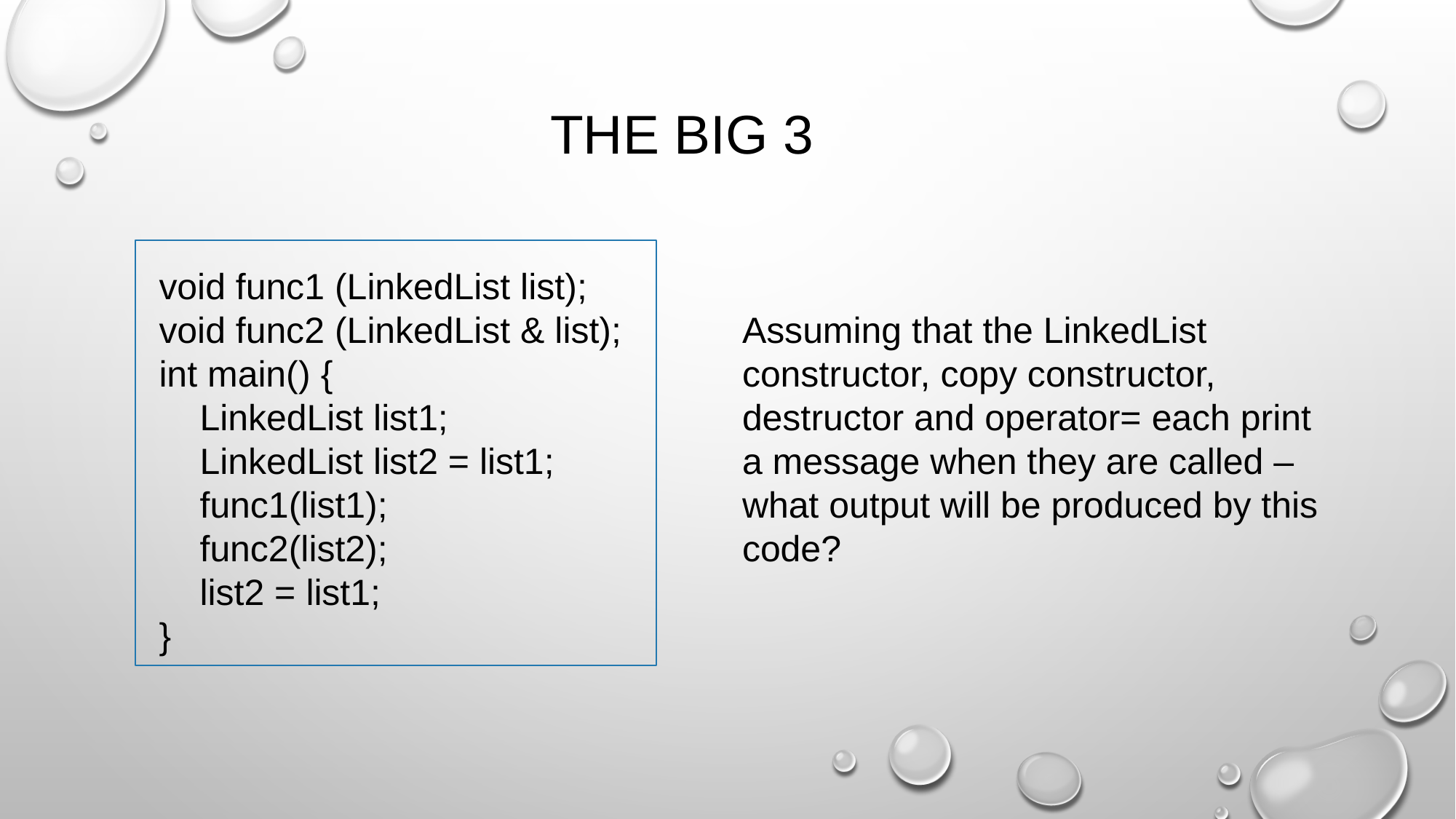

# The big 3

void func1 (LinkedList list);
void func2 (LinkedList & list);
int main() {
    LinkedList list1;
    LinkedList list2 = list1;
    func1(list1);
    func2(list2);
    list2 = list1;
}
Assuming that the LinkedList constructor, copy constructor, destructor and operator= each print a message when they are called – what output will be produced by this code?